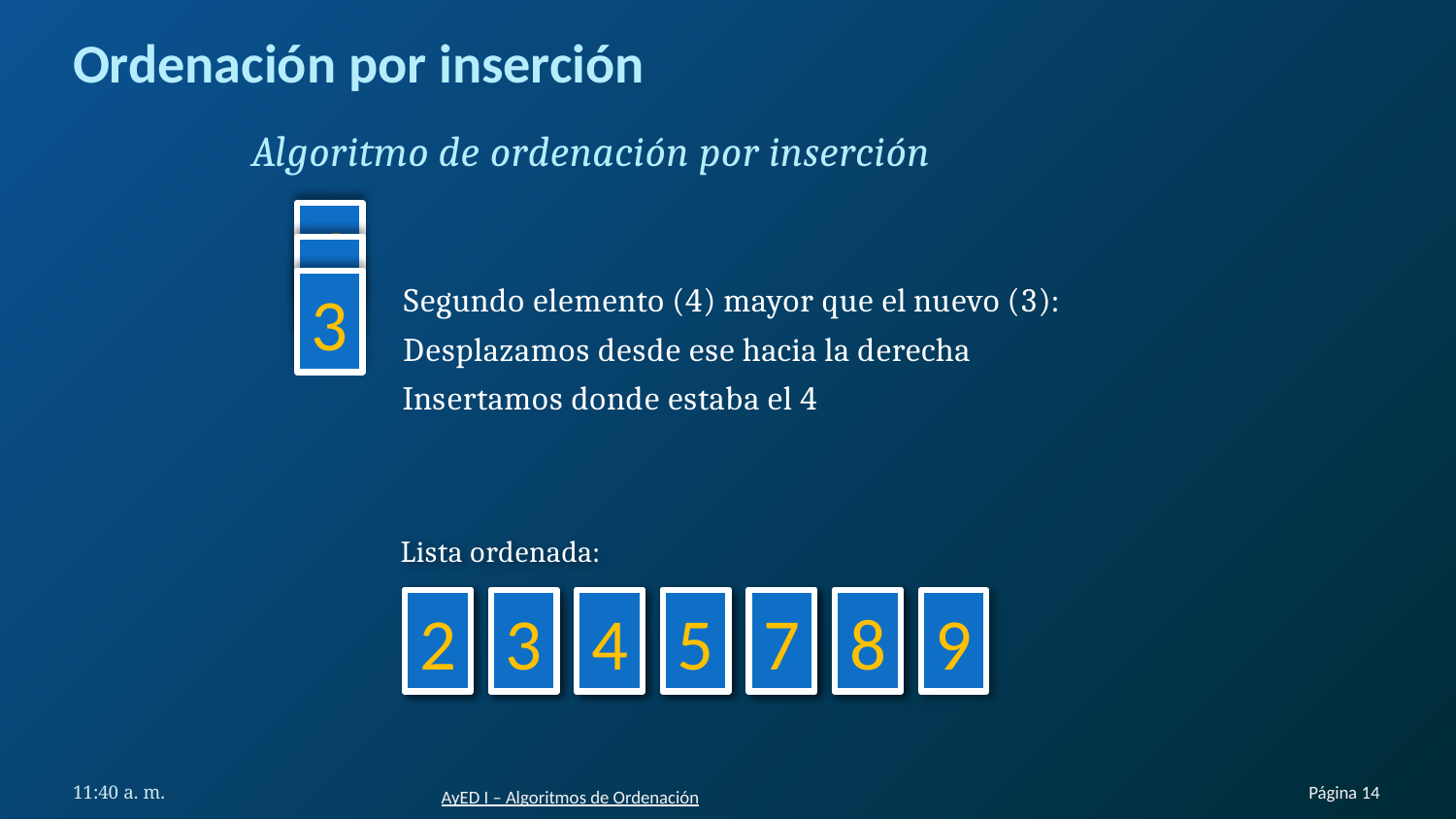

# Ordenación por inserción
Algoritmo de ordenación por inserción

6
1
3
Segundo elemento (4) mayor que el nuevo (3):
Desplazamos desde ese hacia la derecha
Insertamos donde estaba el 4
Lista ordenada:
4
2
4
3
5
4
7
5
8
7
9
8
9
11:40 a. m.
Página 14
AyED I – Algoritmos de Ordenación